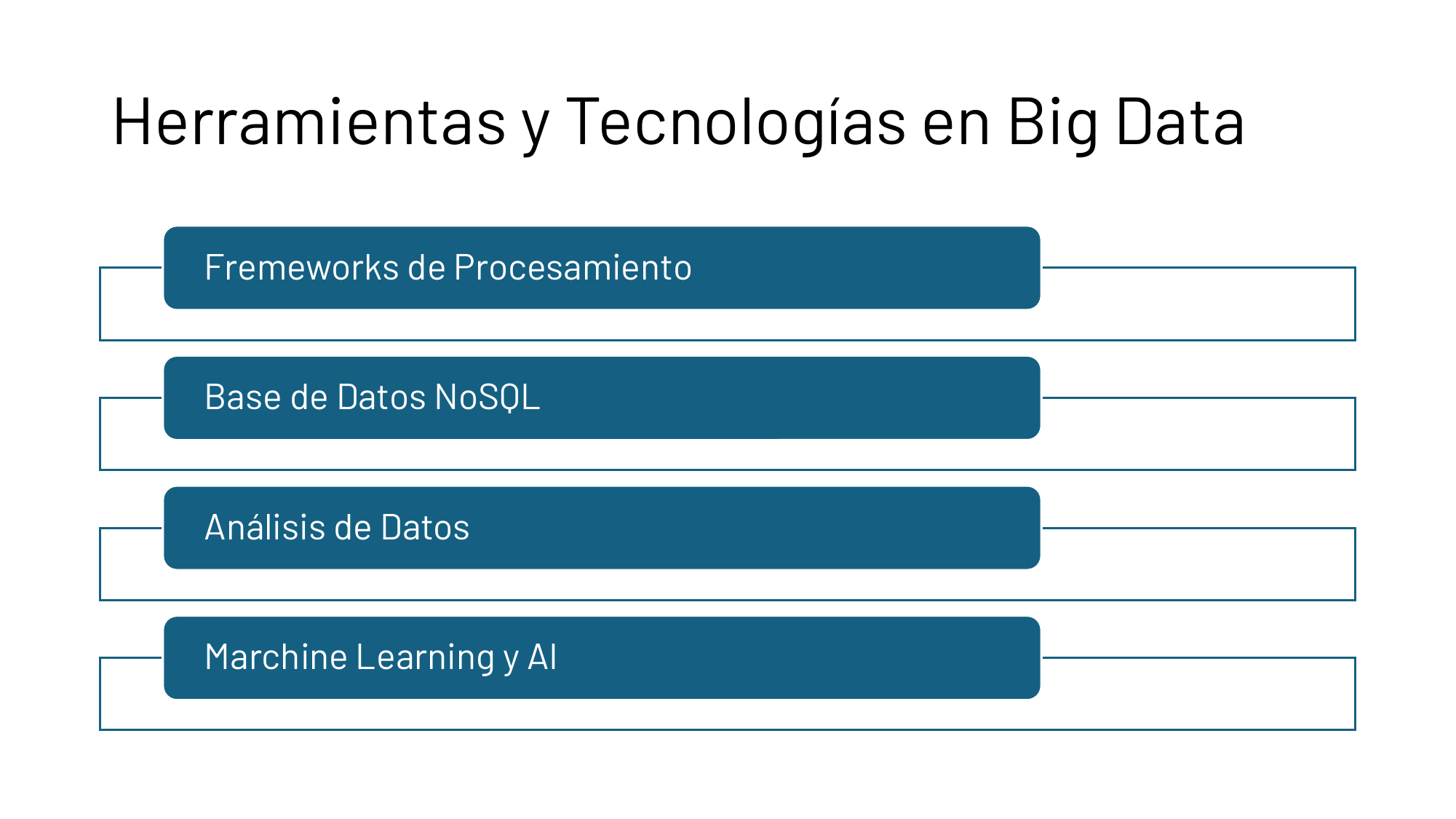

# Herramientas y Tecnologías en Big Data
Fremeworks de Procesamiento
Base de Datos NoSQL
Análisis de Datos
Marchine Learning y AI